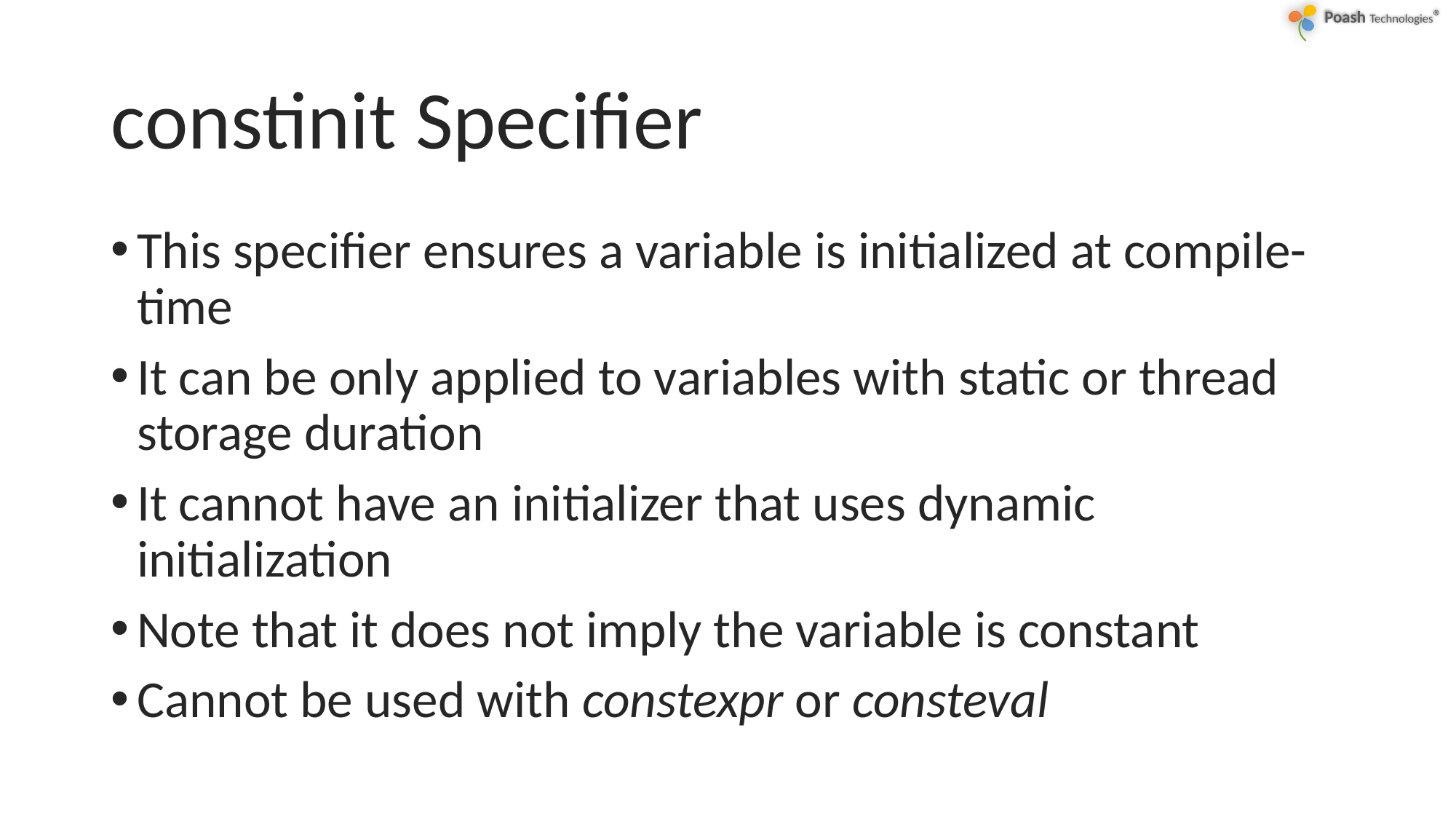

# constinit Specifier
This specifier ensures a variable is initialized at compile-time
It can be only applied to variables with static or thread storage duration
It cannot have an initializer that uses dynamic initialization
Note that it does not imply the variable is constant
Cannot be used with constexpr or consteval